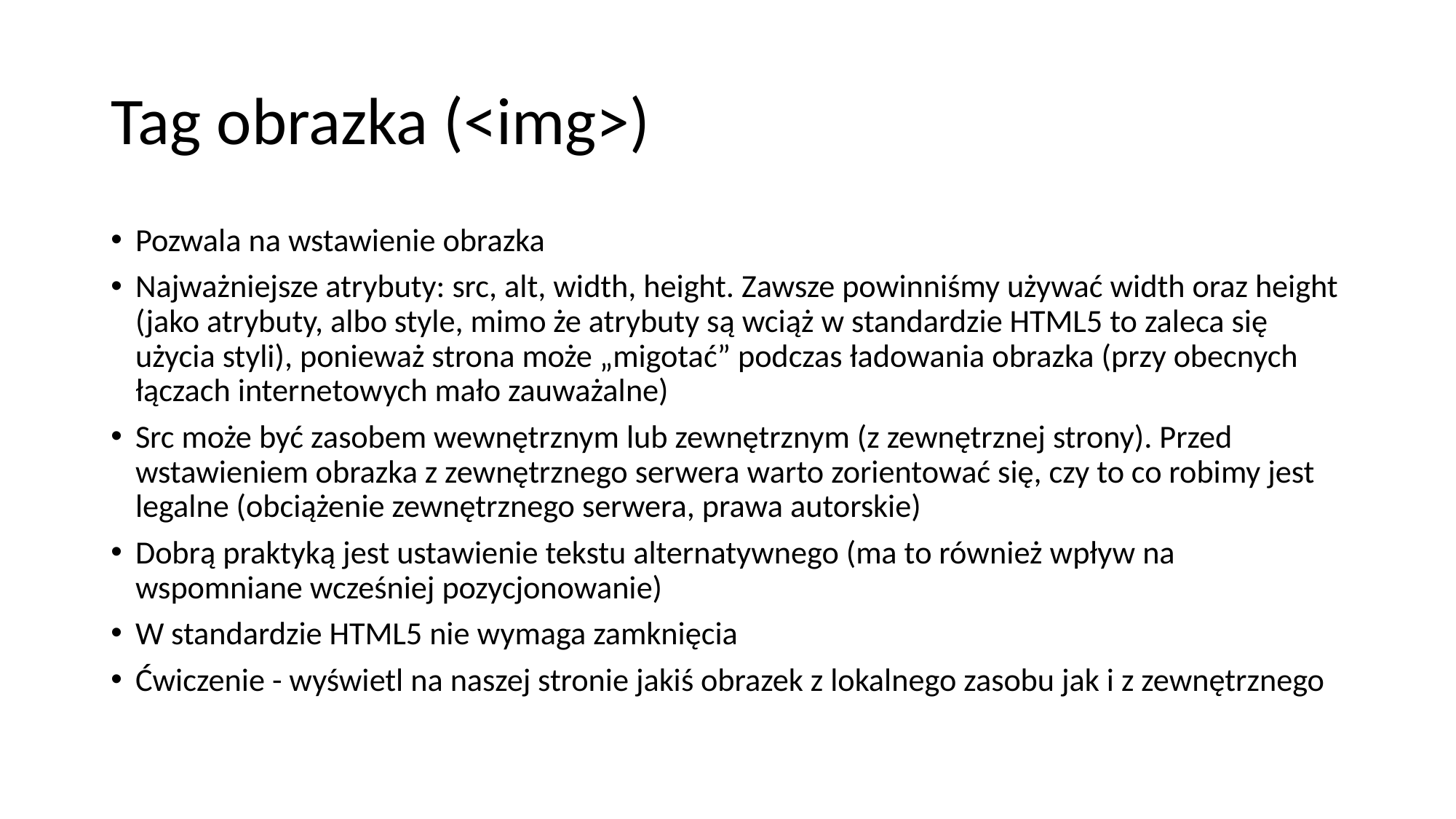

# Tag obrazka (<img>)
Pozwala na wstawienie obrazka
Najważniejsze atrybuty: src, alt, width, height. Zawsze powinniśmy używać width oraz height (jako atrybuty, albo style, mimo że atrybuty są wciąż w standardzie HTML5 to zaleca się użycia styli), ponieważ strona może „migotać” podczas ładowania obrazka (przy obecnych łączach internetowych mało zauważalne)
Src może być zasobem wewnętrznym lub zewnętrznym (z zewnętrznej strony). Przed wstawieniem obrazka z zewnętrznego serwera warto zorientować się, czy to co robimy jest legalne (obciążenie zewnętrznego serwera, prawa autorskie)
Dobrą praktyką jest ustawienie tekstu alternatywnego (ma to również wpływ na wspomniane wcześniej pozycjonowanie)
W standardzie HTML5 nie wymaga zamknięcia
Ćwiczenie - wyświetl na naszej stronie jakiś obrazek z lokalnego zasobu jak i z zewnętrznego